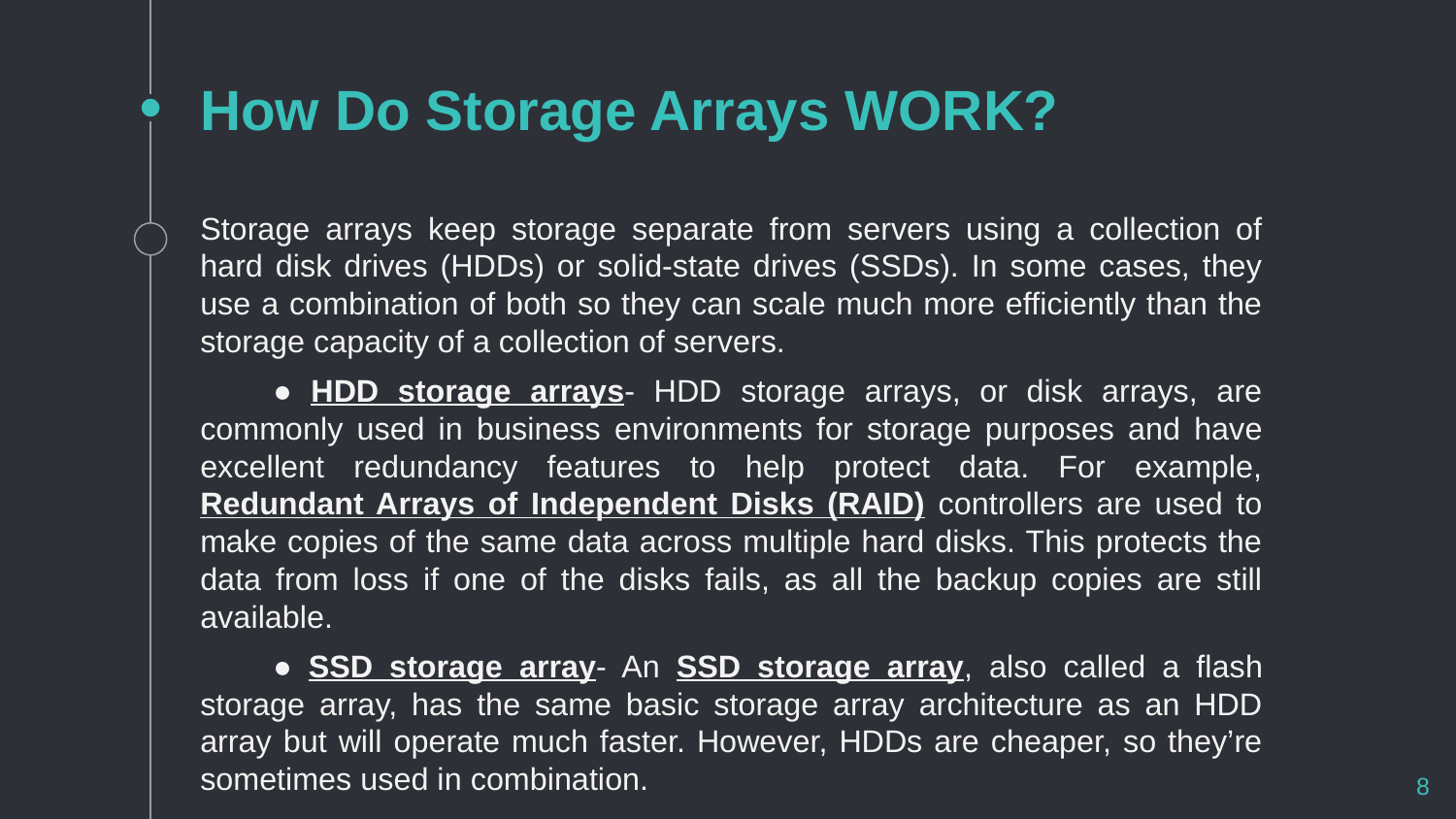

# How Do Storage Arrays WORK?
Storage arrays keep storage separate from servers using a collection of hard disk drives (HDDs) or solid-state drives (SSDs). In some cases, they use a combination of both so they can scale much more efficiently than the storage capacity of a collection of servers.
● HDD storage arrays- HDD storage arrays, or disk arrays, are commonly used in business environments for storage purposes and have excellent redundancy features to help protect data. For example, Redundant Arrays of Independent Disks (RAID) controllers are used to make copies of the same data across multiple hard disks. This protects the data from loss if one of the disks fails, as all the backup copies are still available.
● SSD storage array- An SSD storage array, also called a flash storage array, has the same basic storage array architecture as an HDD array but will operate much faster. However, HDDs are cheaper, so they’re sometimes used in combination.
8